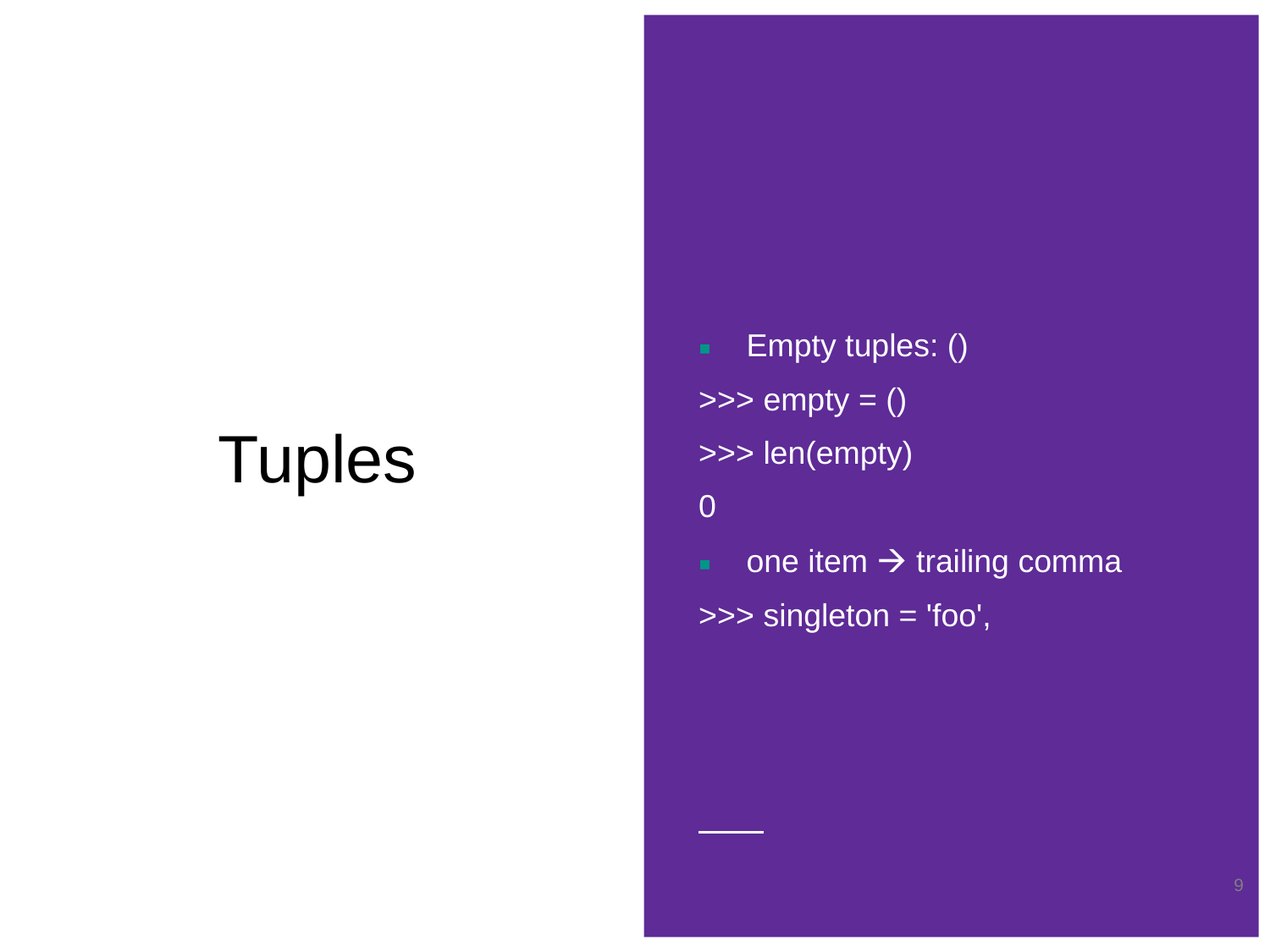

Empty tuples: ()
>>> empty = ()
>>> len(empty)
0
one item 🡪 trailing comma
>>> singleton = 'foo',
# Tuples

9